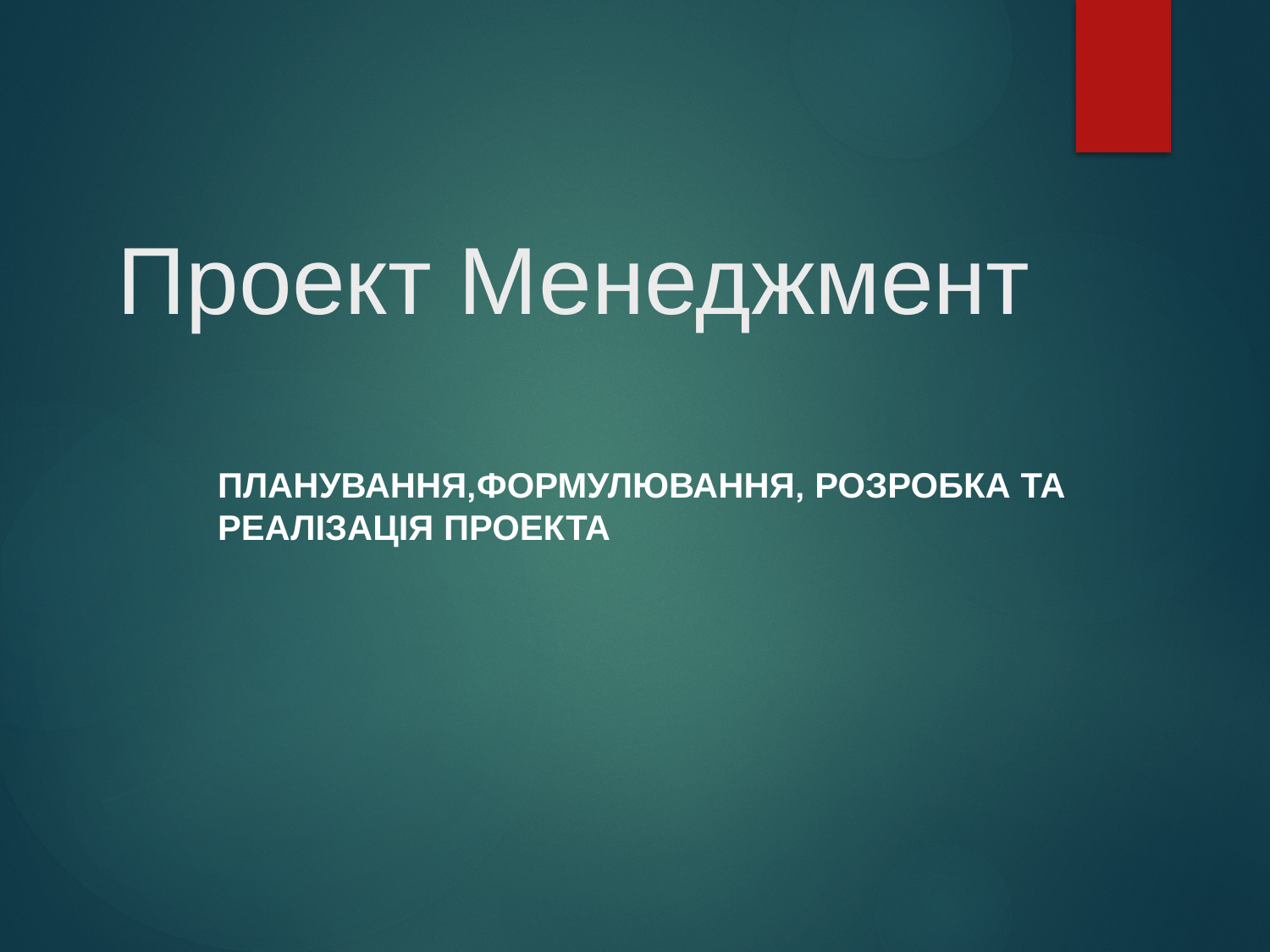

# Проект Менеджмент
Планування,формулювання, розробка та реалізація проекта